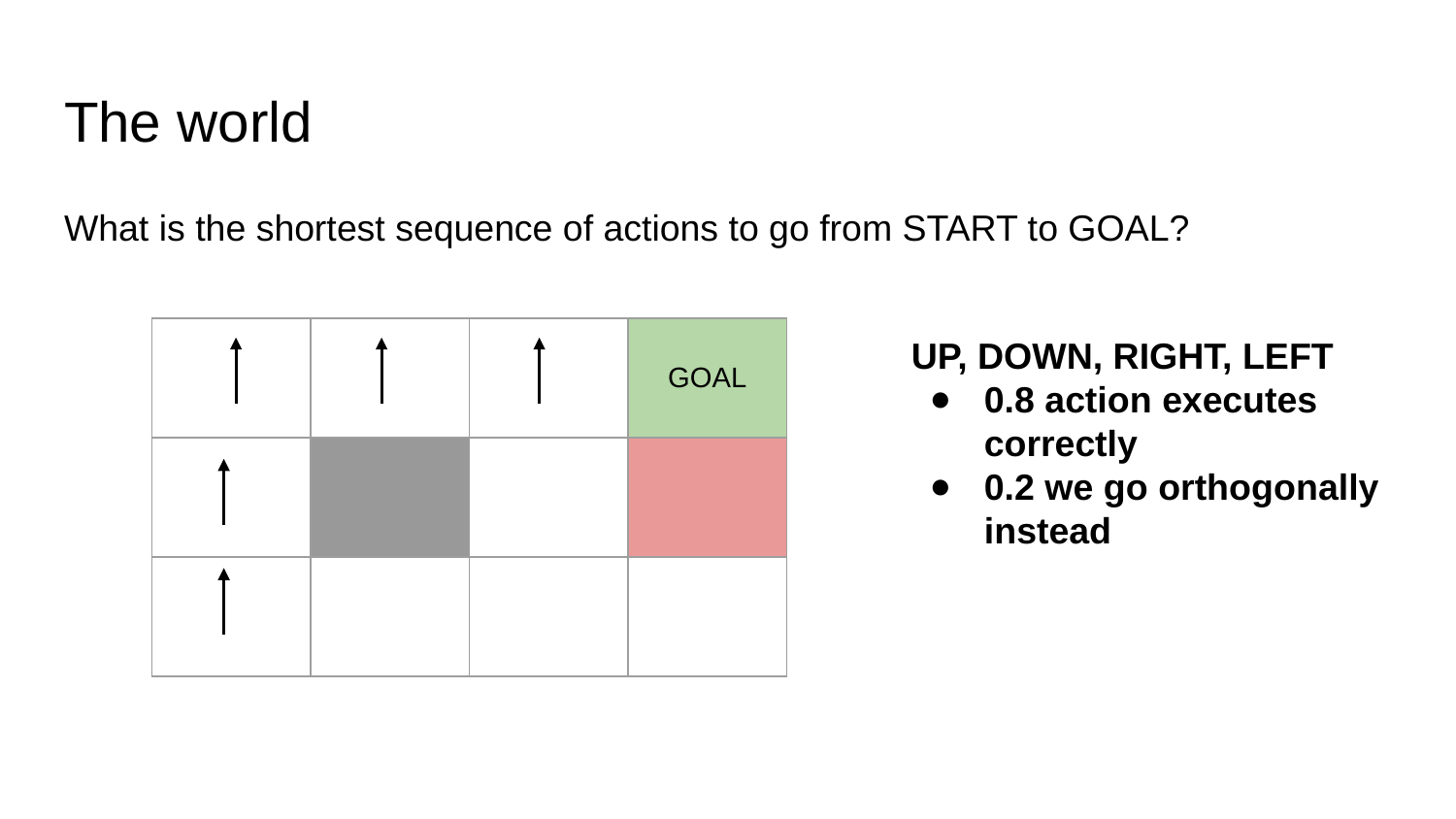

# The world
What is the shortest sequence of actions to go from START to GOAL?
|  |  |  | GOAL |
| --- | --- | --- | --- |
|  |  |  |  |
|  |  |  |  |
UP, DOWN, RIGHT, LEFT
0.8 action executes correctly
0.2 we go orthogonally instead